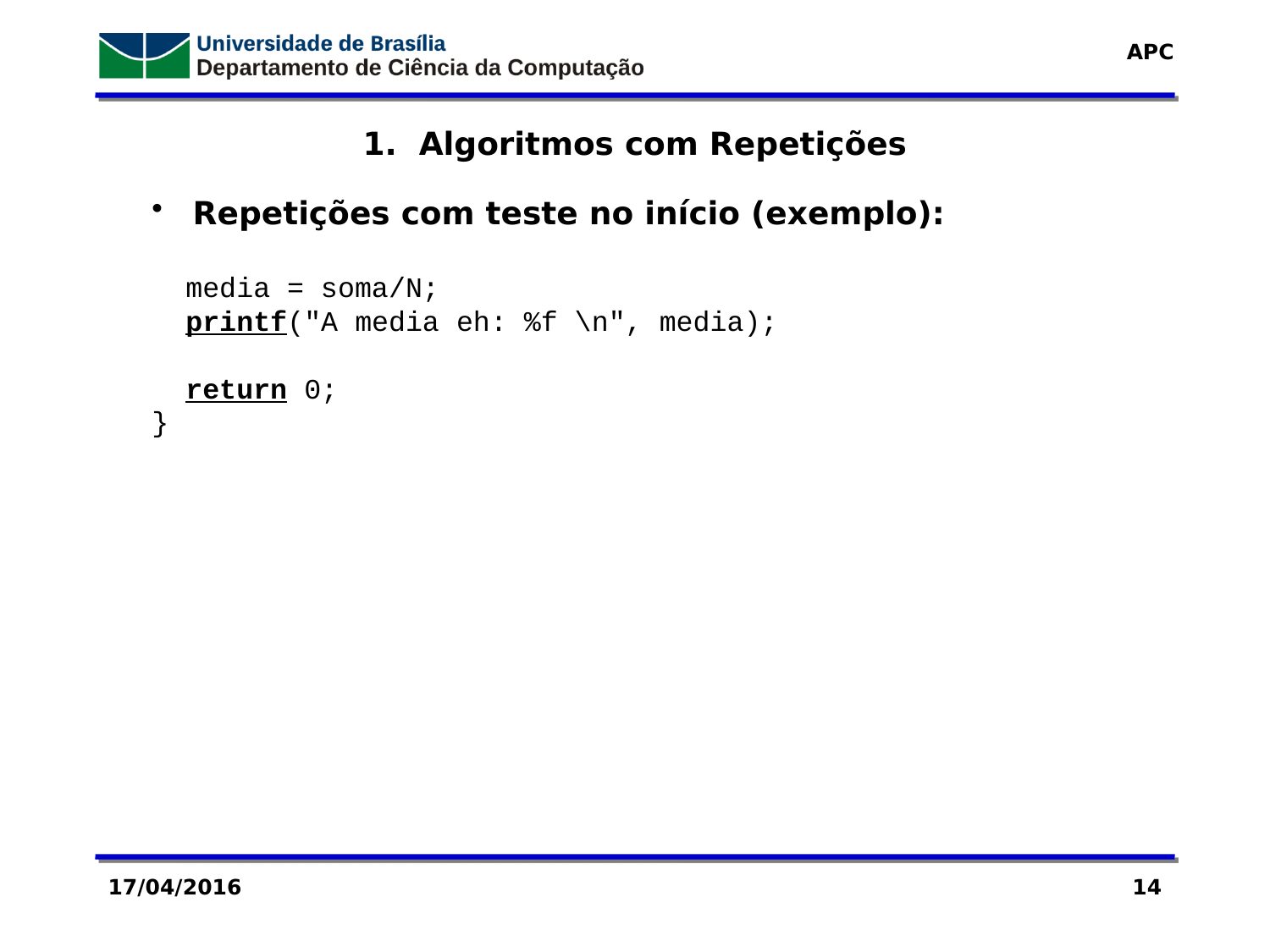

1.  Algoritmos com Repetições
 Repetições com teste no início (exemplo):

  media = soma/N;
  printf("A media eh: %f \n", media);

  return 0;
}
17/04/2016
14